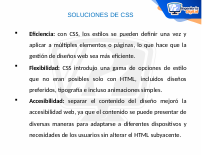

SOLUCIONES DE CSS
Eficiencia: con CSS, los estilos se pueden definir una vez y aplicar a múltiples elementos o páginas, lo que hace que la gestión de diseños web sea más eficiente.
Flexibilidad: CSS introdujo una gama de opciones de estilo que no eran posibles solo con HTML, incluidos diseños preferidos, tipografía e incluso animaciones simples.
Accesibilidad: separar el contenido del diseño mejoró la accesibilidad web, ya que el contenido se puede presentar de diversas maneras para adaptarse a diferentes dispositivos y necesidades de los usuarios sin alterar el HTML subyacente.